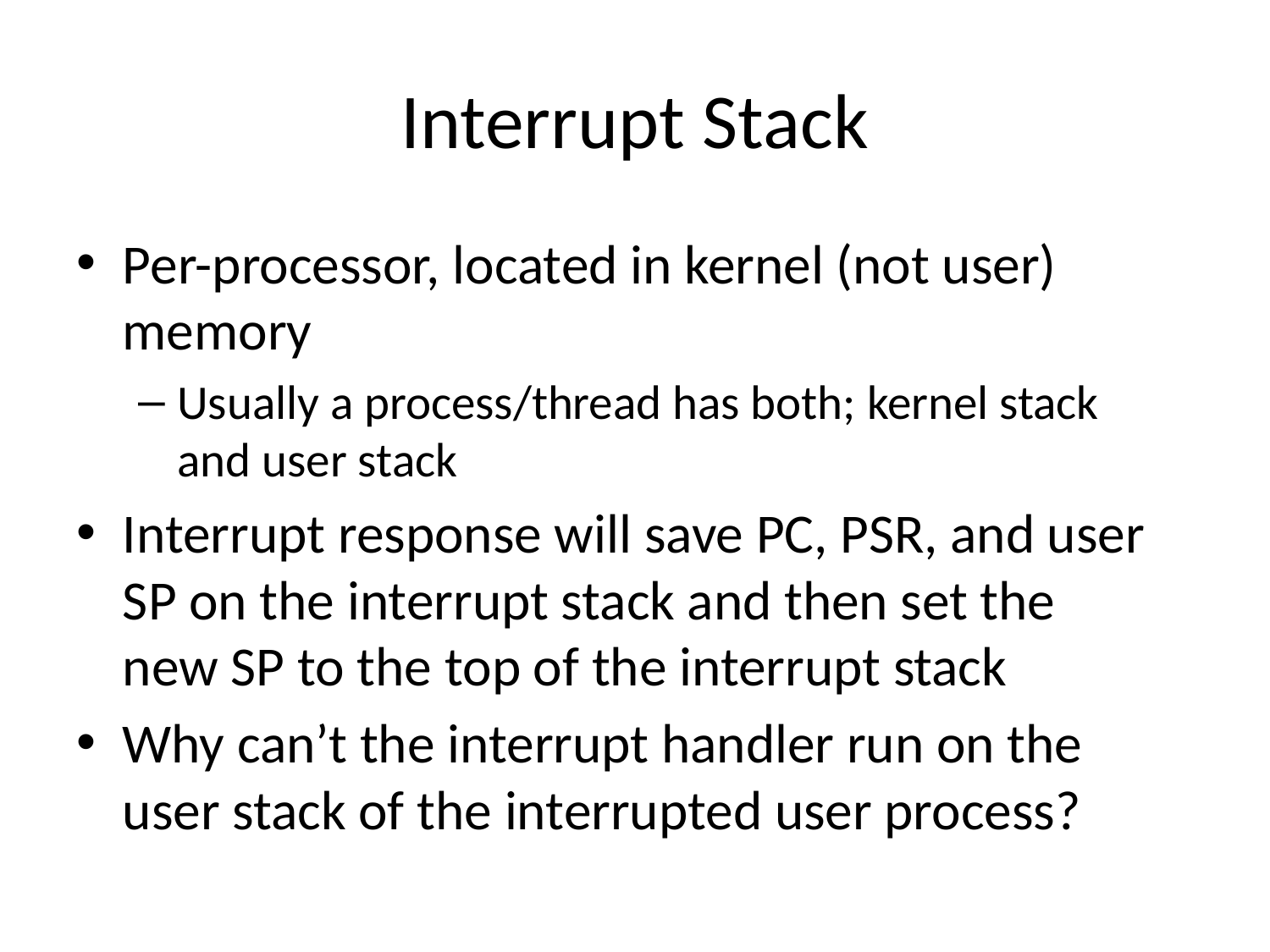

# Interrupt Stack
Per-processor, located in kernel (not user) memory
Usually a process/thread has both; kernel stack and user stack
Interrupt response will save PC, PSR, and user SP on the interrupt stack and then set the new SP to the top of the interrupt stack
Why can’t the interrupt handler run on the user stack of the interrupted user process?